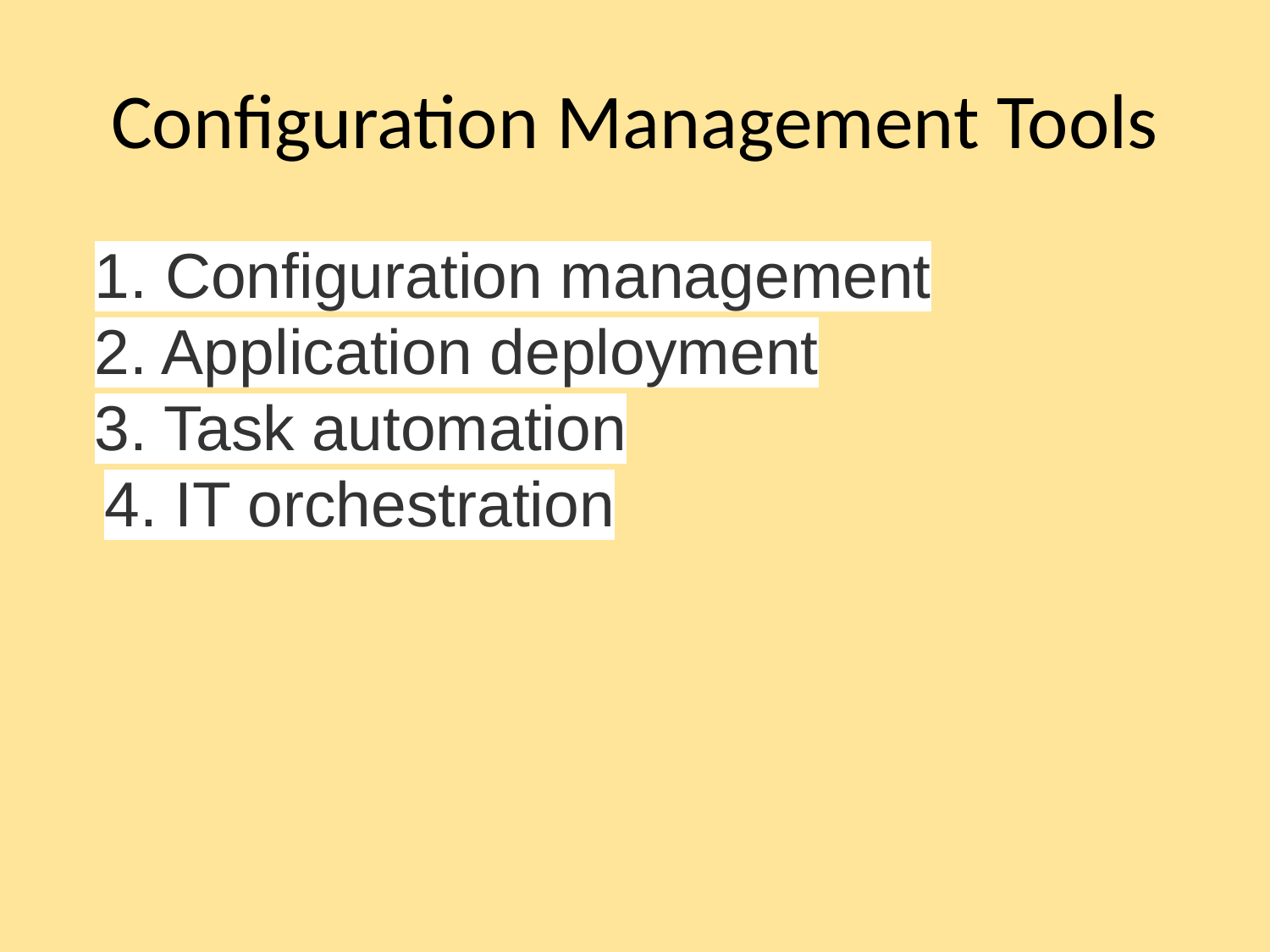

# Configuration Management Tools
1. Configuration management
2. Application deployment
3. Task automation
4. IT orchestration